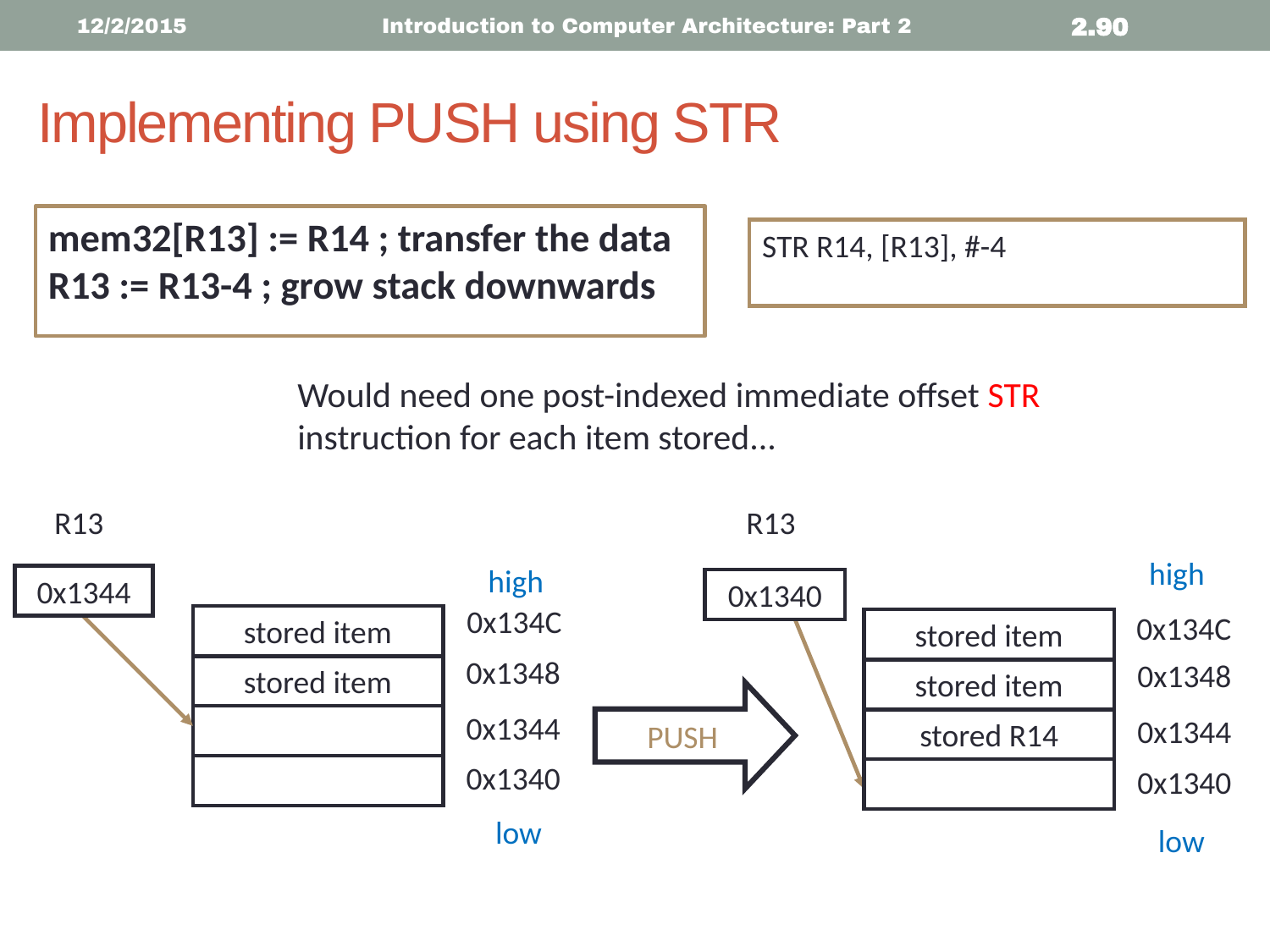

12/2/2015
Introduction to Computer Architecture: Part 2
2.90
# Implementing PUSH using STR
mem32[R13] := R14 ; transfer the data
R13 := R13-4 ; grow stack downwards

STR R14, [R13], #-4
Would need one post-indexed immediate offset STR instruction for each item stored...
R13
R13
high
high
0x1344
0x1340
0x134C
0x134C
stored item
stored item

0x1348
0x1348
stored item
stored item
PUSH
0x1344

0x1344
stored R14
0x1340

0x1340

low
low